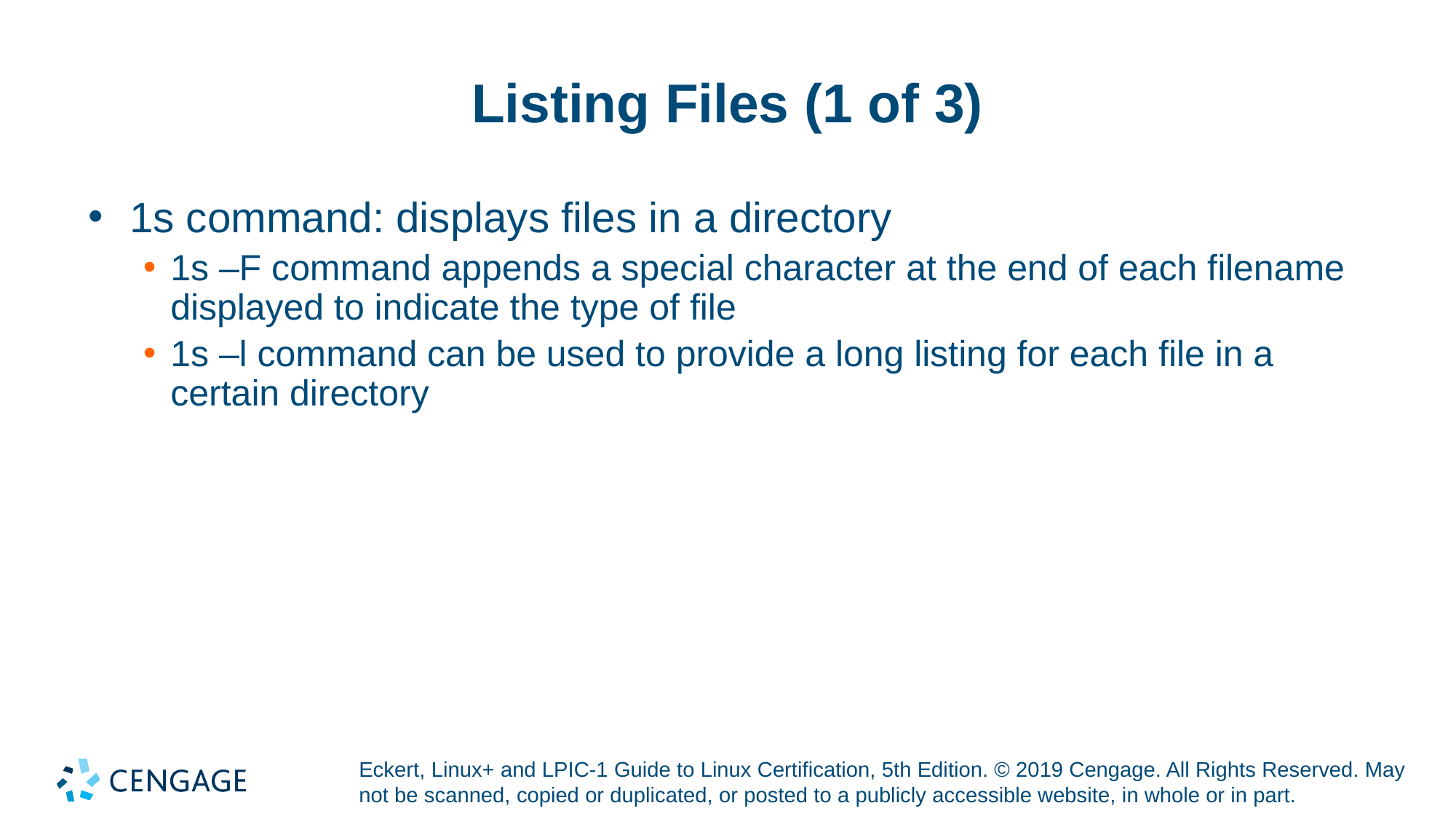

# Listing Files (1 of 3)
1s command: displays files in a directory
1s –F command appends a special character at the end of each filename displayed to indicate the type of file
1s –l command can be used to provide a long listing for each file in a certain directory